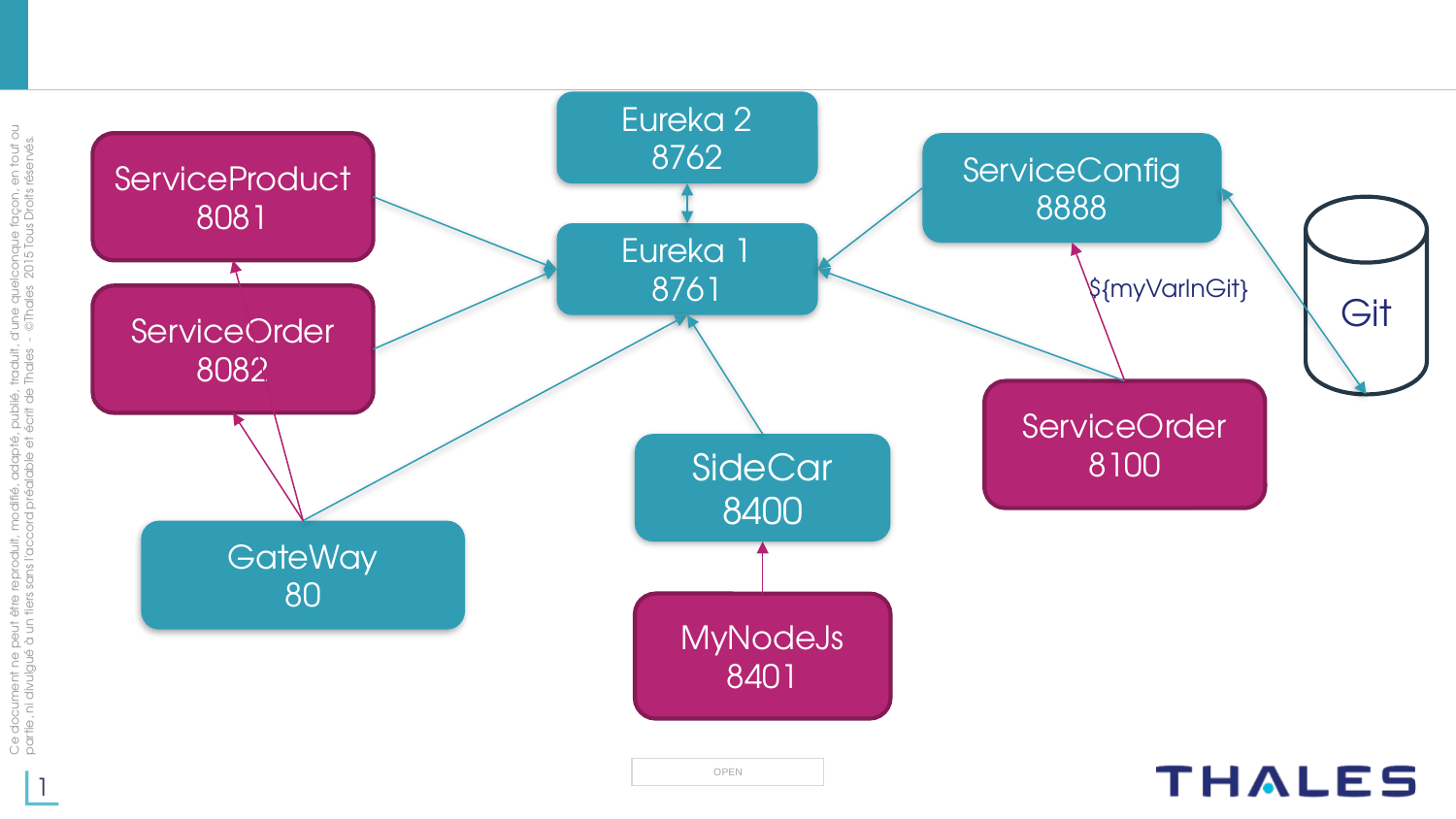

Eureka 2
8762

ServiceProduct
8081
ServiceConfig
8888
Git
Eureka 1
8761
${myVarInGit}
ServiceOrder
8082
ServiceOrder
8100
SideCar
8400
GateWay
80
MyNodeJs
8401